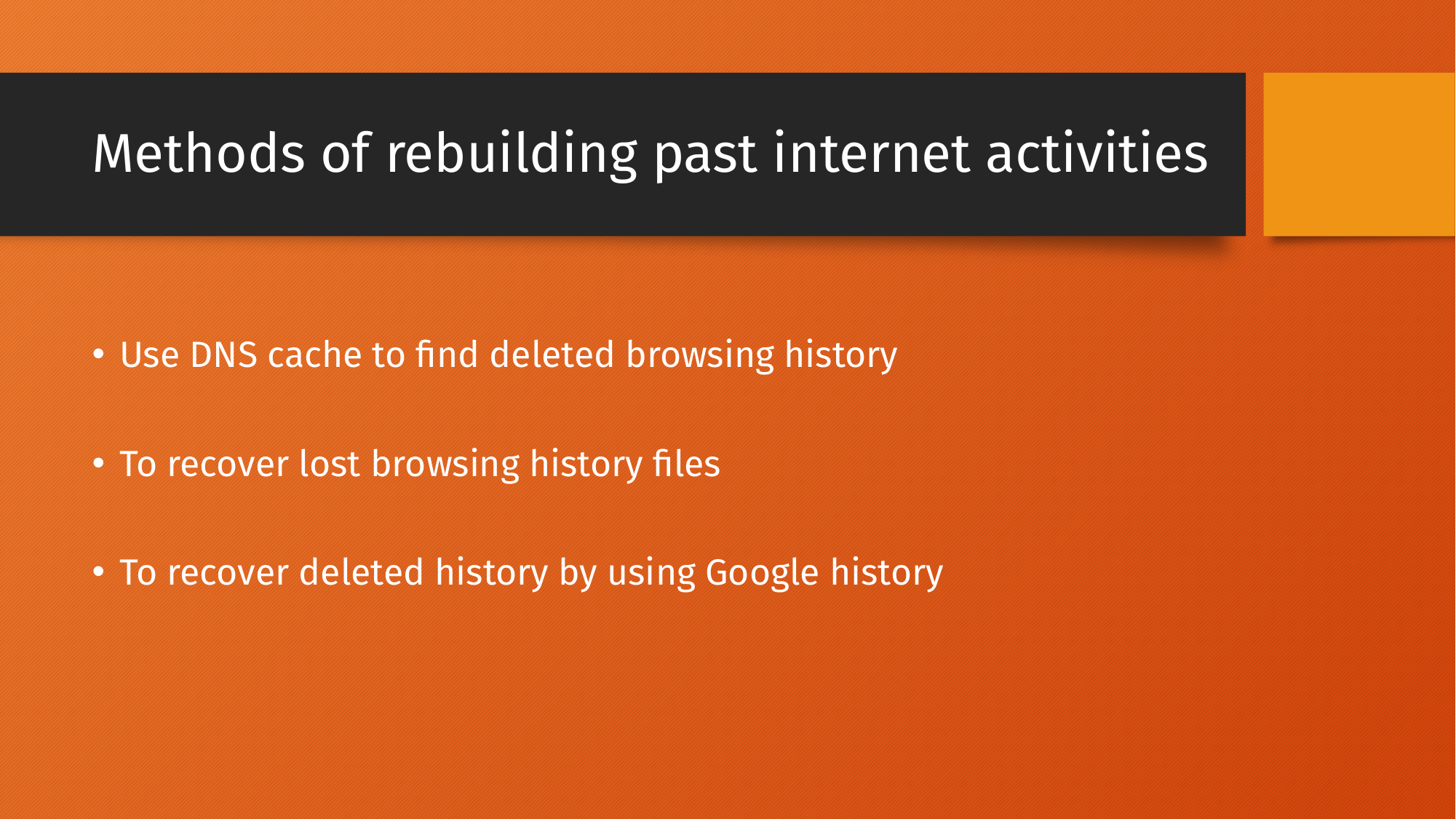

# Methods of rebuilding past internet activities
Use DNS cache to find deleted browsing history

To recover lost browsing history files

To recover deleted history by using Google history